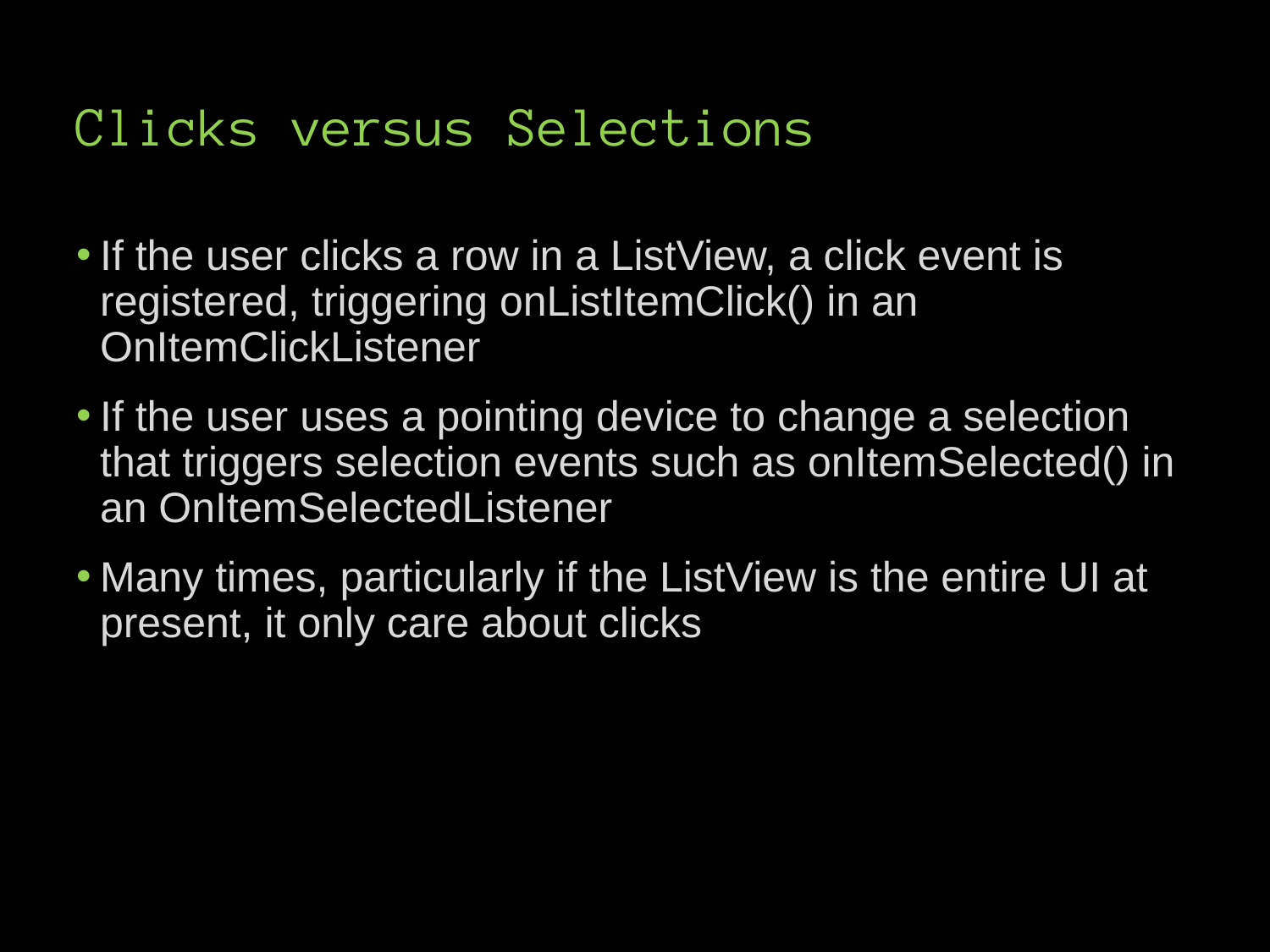

# Clicks versus Selections
If the user clicks a row in a ListView, a click event is registered, triggering onListItemClick() in an OnItemClickListener
If the user uses a pointing device to change a selection that triggers selection events such as onItemSelected() in an OnItemSelectedListener
Many times, particularly if the ListView is the entire UI at present, it only care about clicks